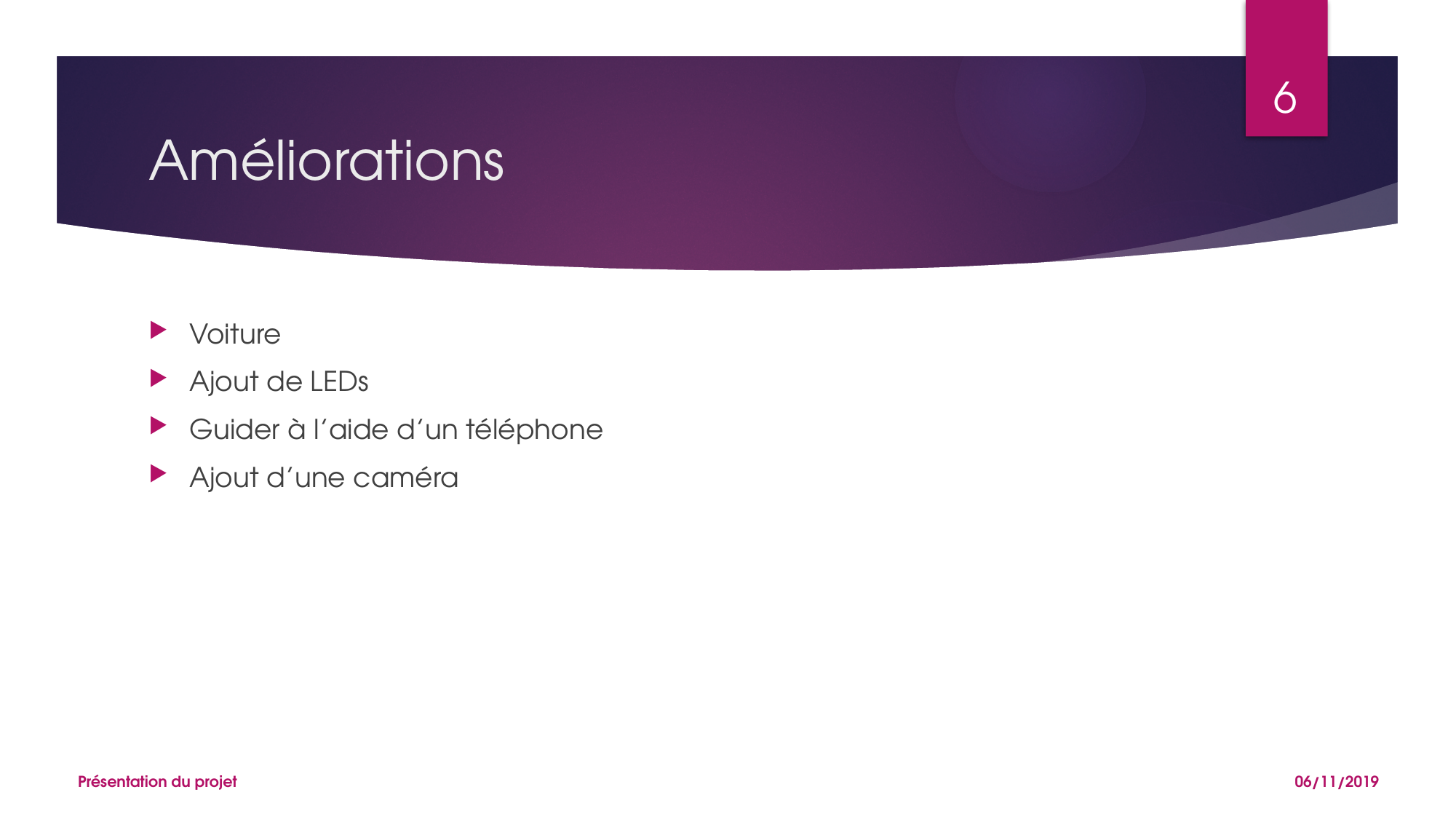

6
# Améliorations
Voiture
Ajout de LEDs
Guider à l’aide d’un téléphone
Ajout d’une caméra
Présentation du projet
06/11/2019